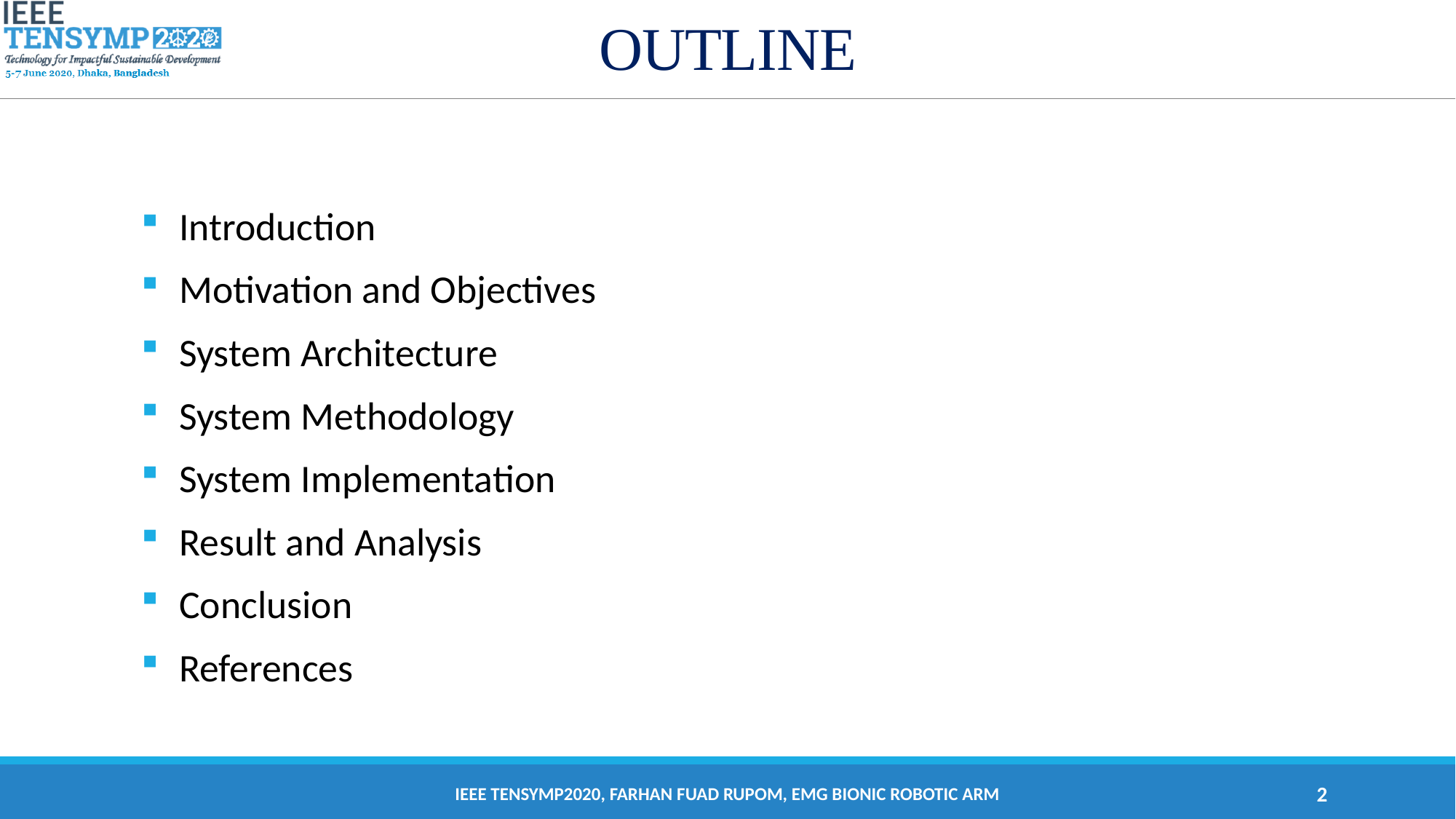

# OUTLINE

Introduction
Motivation and Objectives
System Architecture
System Methodology
System Implementation
Result and Analysis
Conclusion
References
Ieee tensymp2020, Farhan fuad rupom, emg bionic robotic arm
2